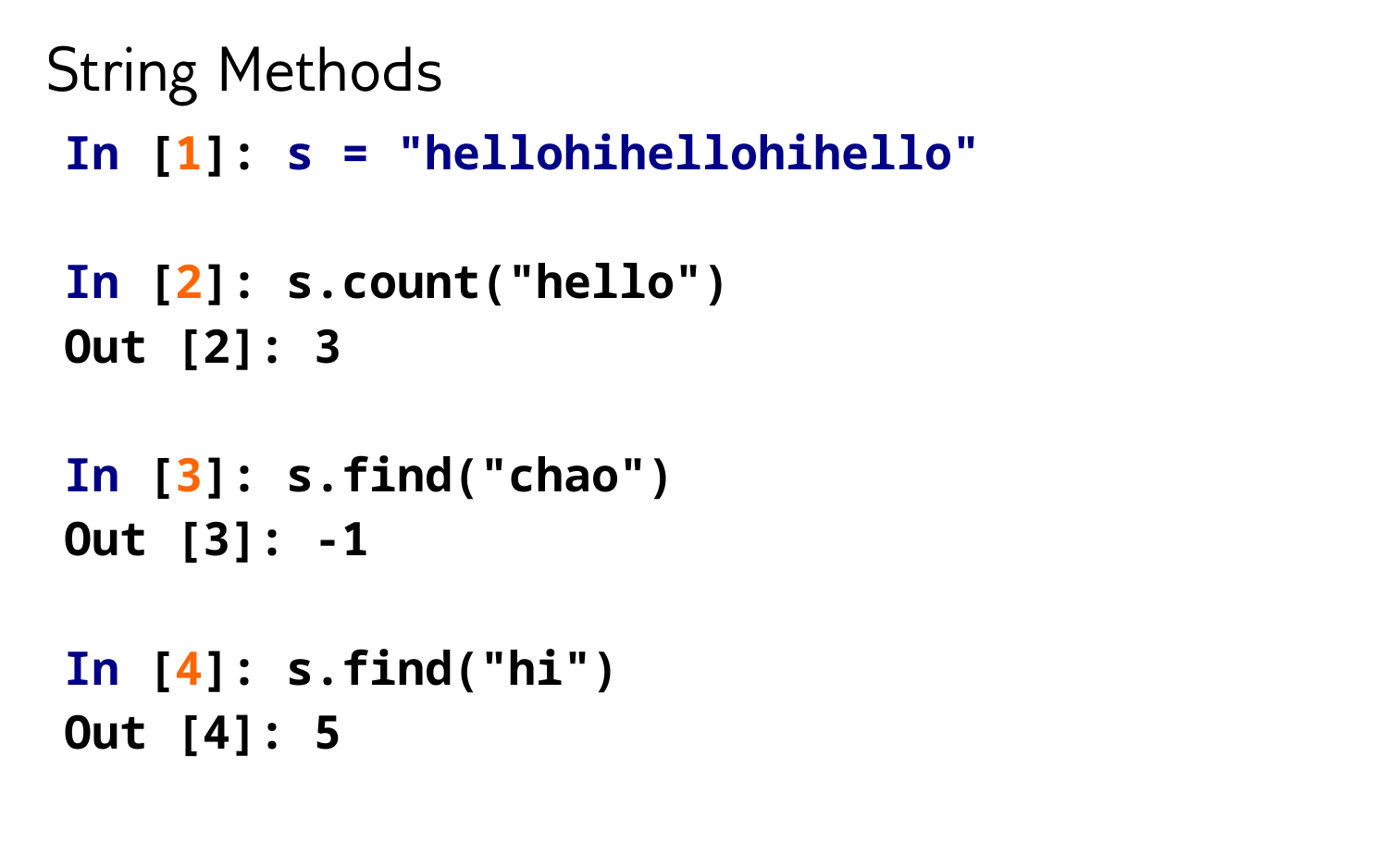

# String Methods
In [1]: s = "hellohihellohihello"

In [2]: s.count("hello")
Out [2]: 3

In [3]: s.find("chao")
Out [3]: -1

In [4]: s.find("hi")
Out [4]: 5